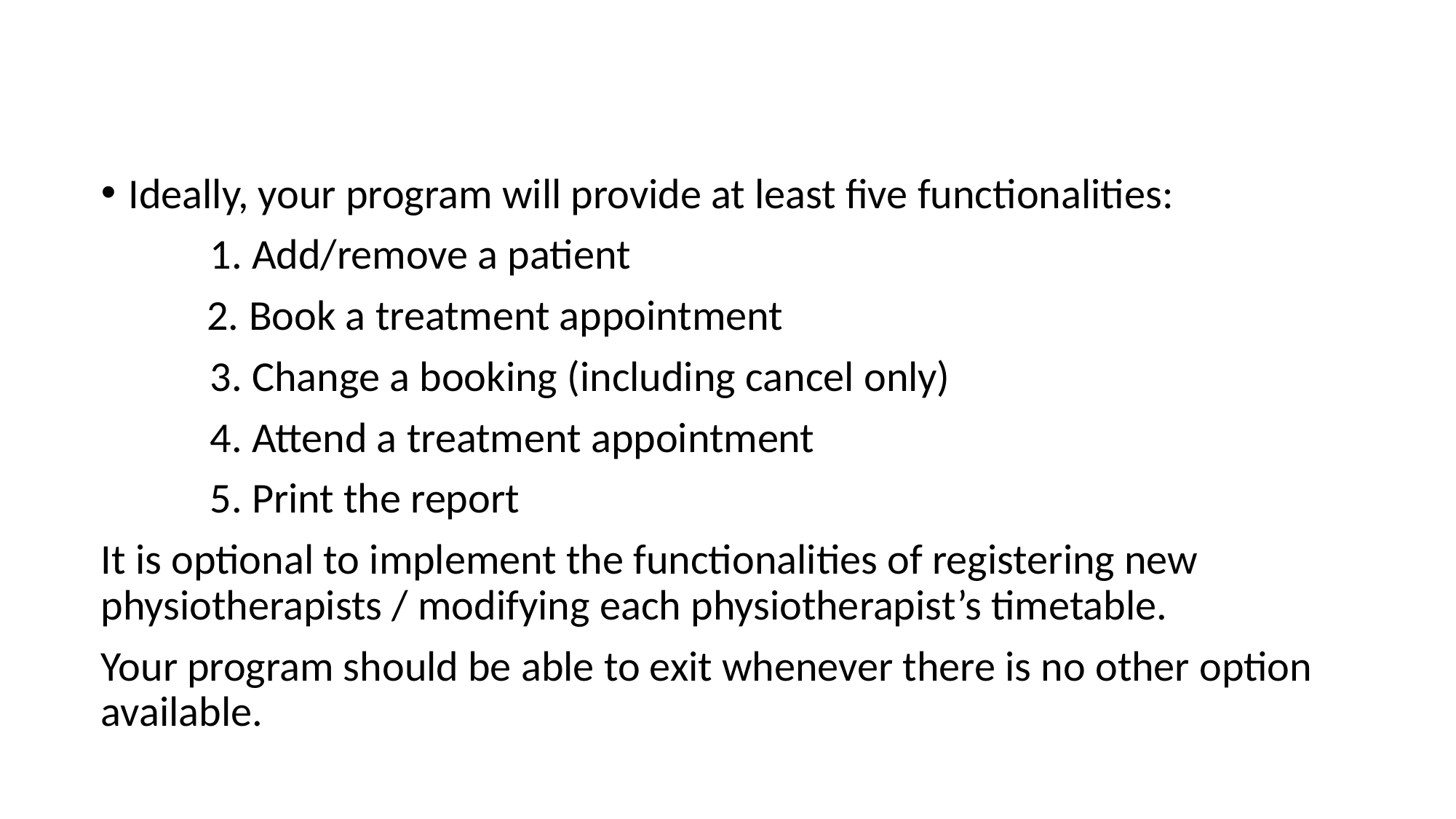

#
Ideally, your program will provide at least five functionalities:
	1. Add/remove a patient
           2. Book a treatment appointment
	3. Change a booking (including cancel only)
	4. Attend a treatment appointment
	5. Print the report
It is optional to implement the functionalities of registering new physiotherapists / modifying each physiotherapist’s timetable.
Your program should be able to exit whenever there is no other option available.